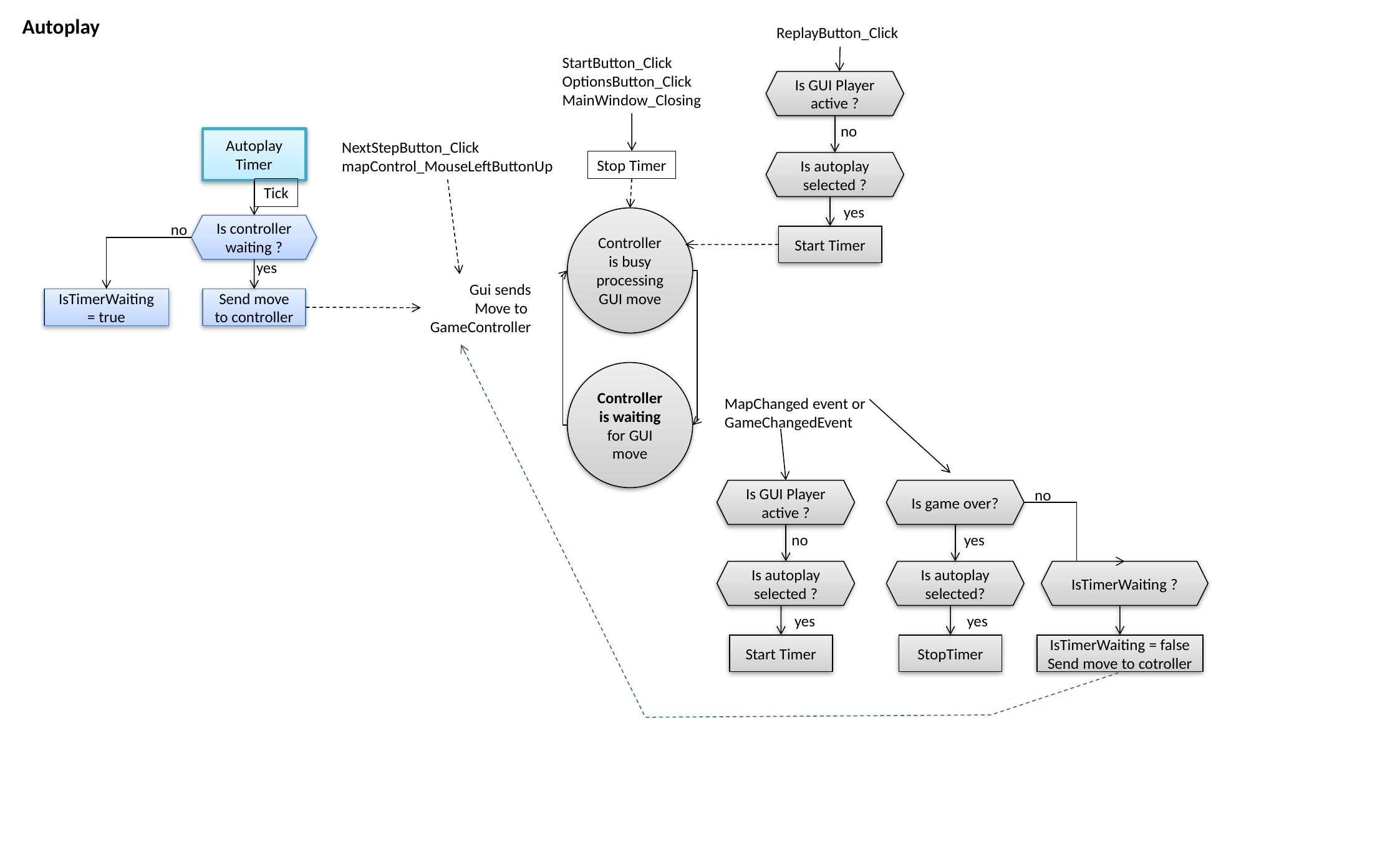

Autoplay
ReplayButton_Click
StartButton_Click
OptionsButton_Click
MainWindow_Closing
Is GUI Player active ?
no
Autoplay
Timer
NextStepButton_Click
mapControl_MouseLeftButtonUp
Stop Timer
Is autoplay selected ?
Tick
yes
Controller is busy processing GUI move
no
Is controller waiting ?
Start Timer
yes
Gui sends
Move to
GameController
IsTimerWaiting = true
Send move to controller

Controller is waiting for GUI move
MapChanged event or
GameChangedEvent
Is GUI Player active ?
Is game over?
no
no
yes
Is autoplay selected ?
Is autoplay selected?
IsTimerWaiting ?
yes
yes
Start Timer
StopTimer
IsTimerWaiting = false
Send move to cotroller